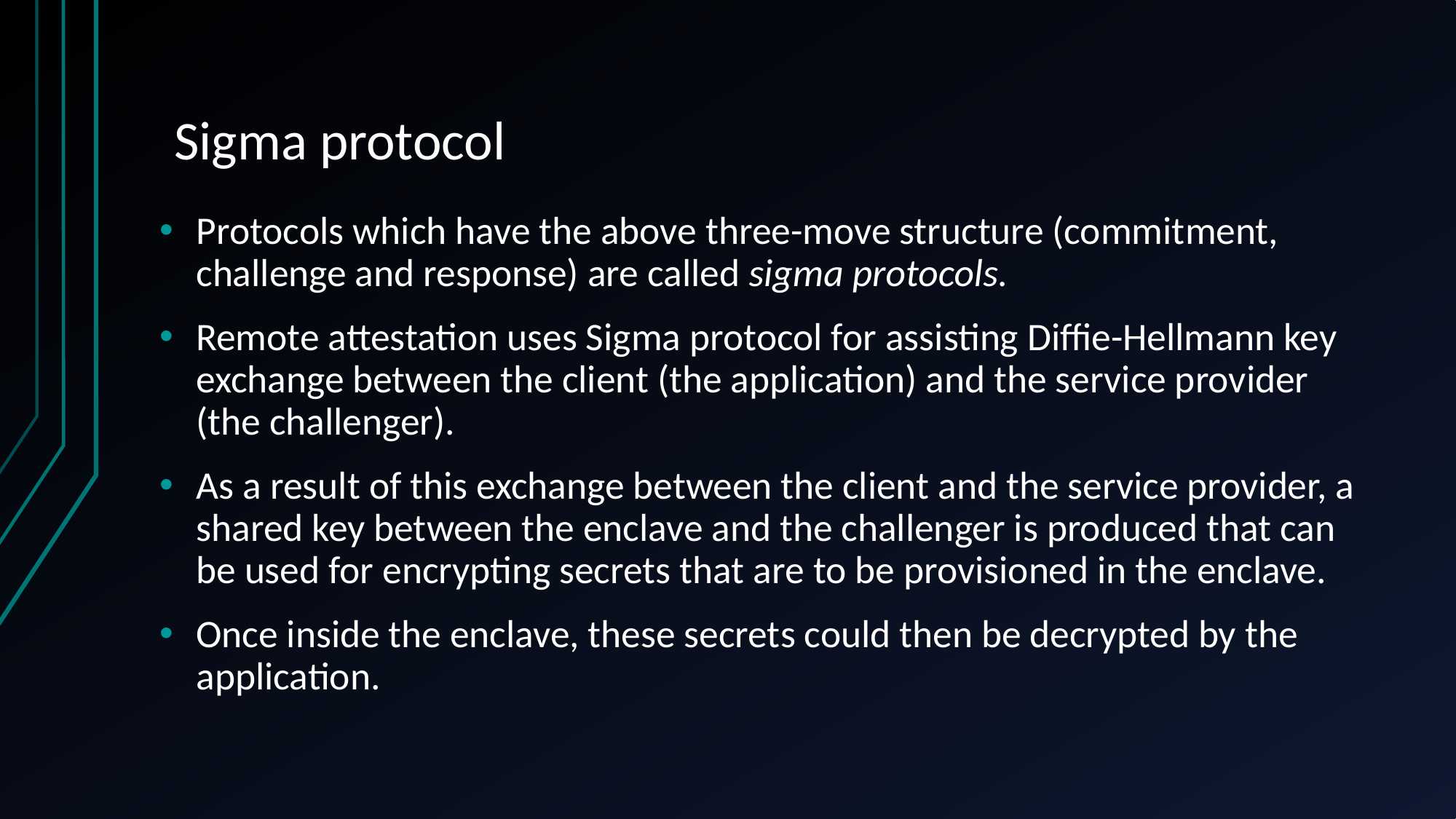

# Sigma protocol
Protocols which have the above three-move structure (commitment, challenge and response) are called sigma protocols.
Remote attestation uses Sigma protocol for assisting Diffie-Hellmann key exchange between the client (the application) and the service provider (the challenger).
As a result of this exchange between the client and the service provider, a shared key between the enclave and the challenger is produced that can be used for encrypting secrets that are to be provisioned in the enclave.
Once inside the enclave, these secrets could then be decrypted by the application.